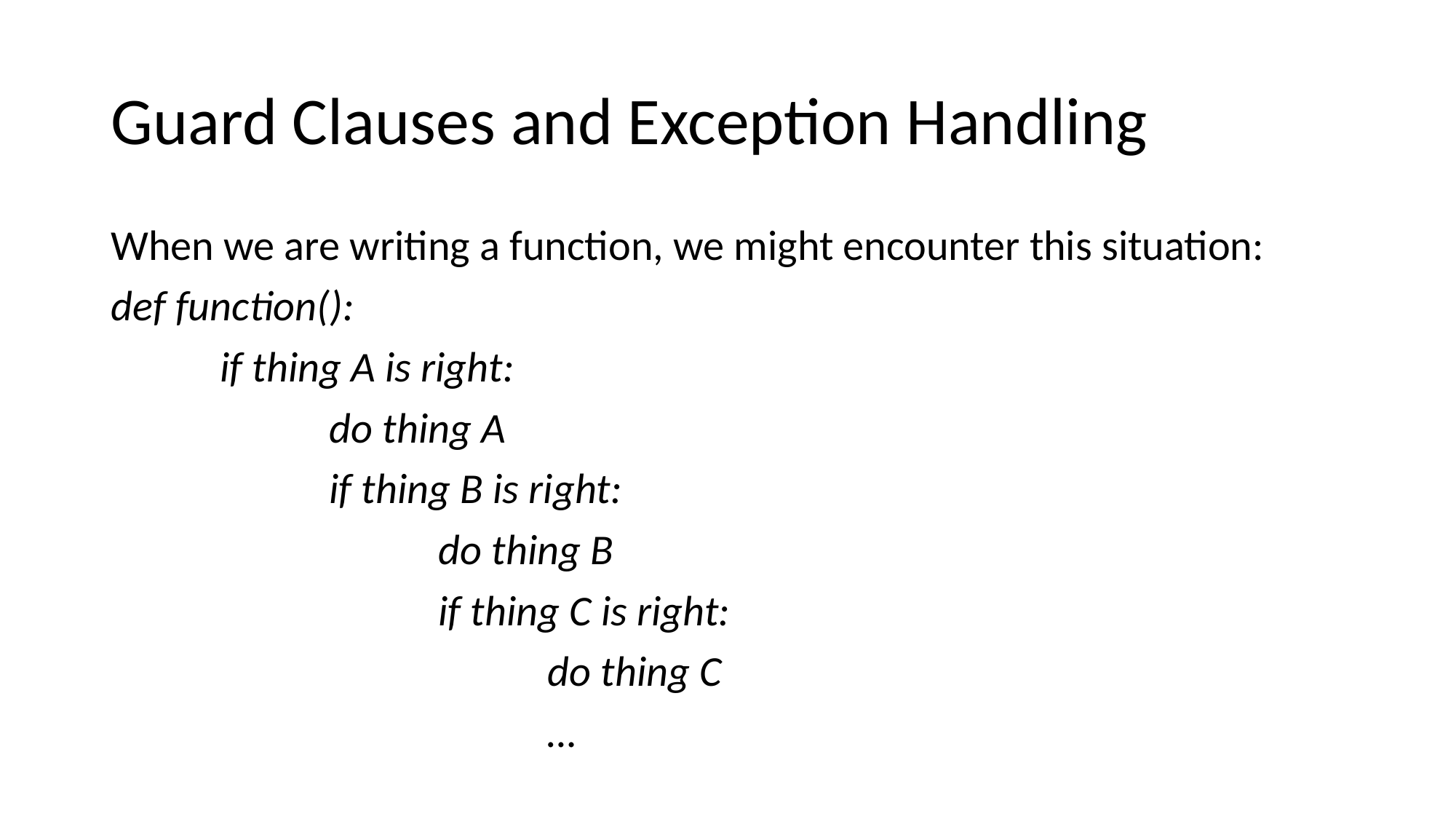

# Guard Clauses and Exception Handling
When we are writing a function, we might encounter this situation:
def function():
	if thing A is right:
		do thing A
		if thing B is right:
			do thing B
			if thing C is right:
				do thing C
				…